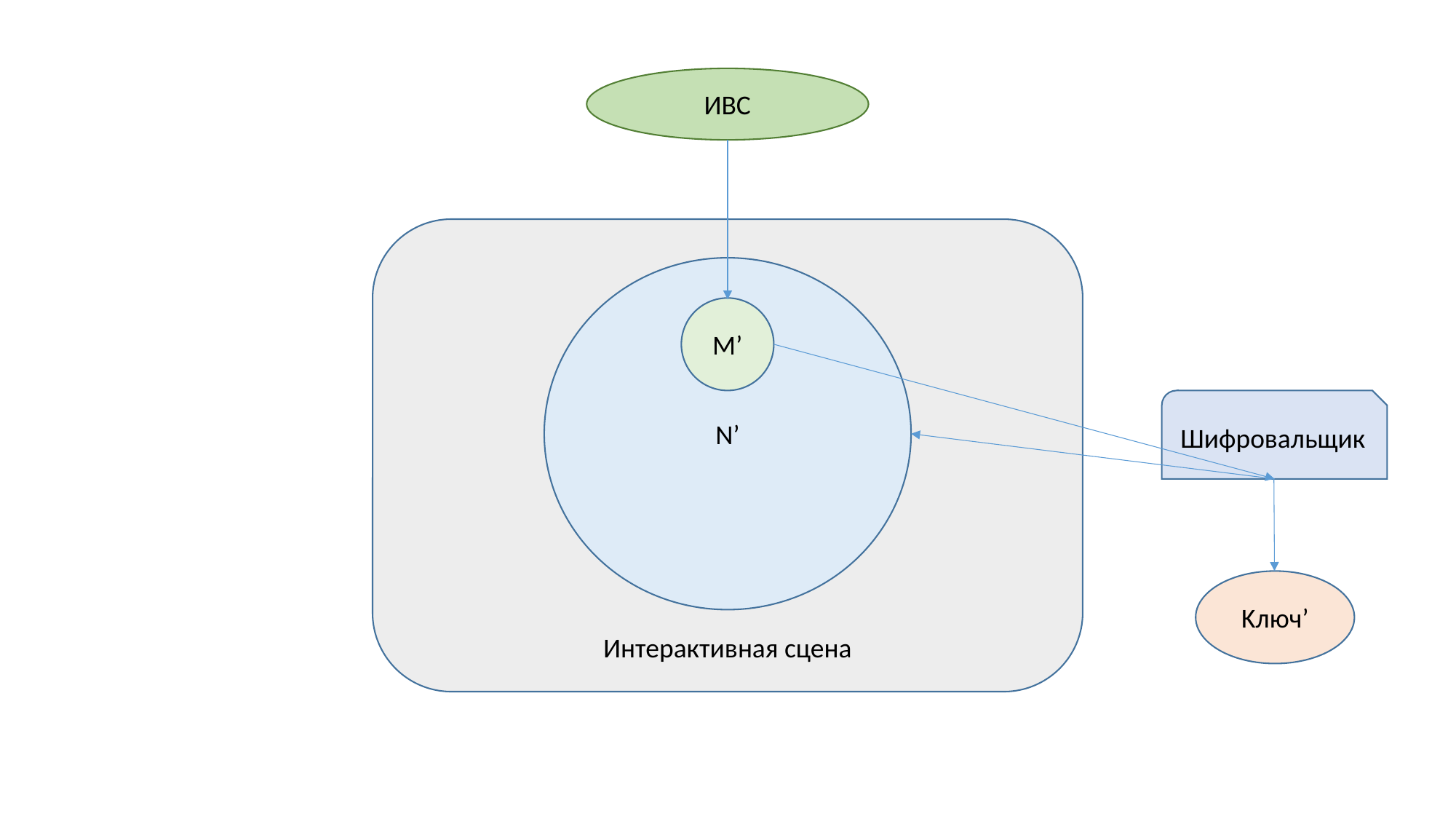

ИВС
Интерактивная сцена
N’
M’
Шифровальщик
Kлюч’